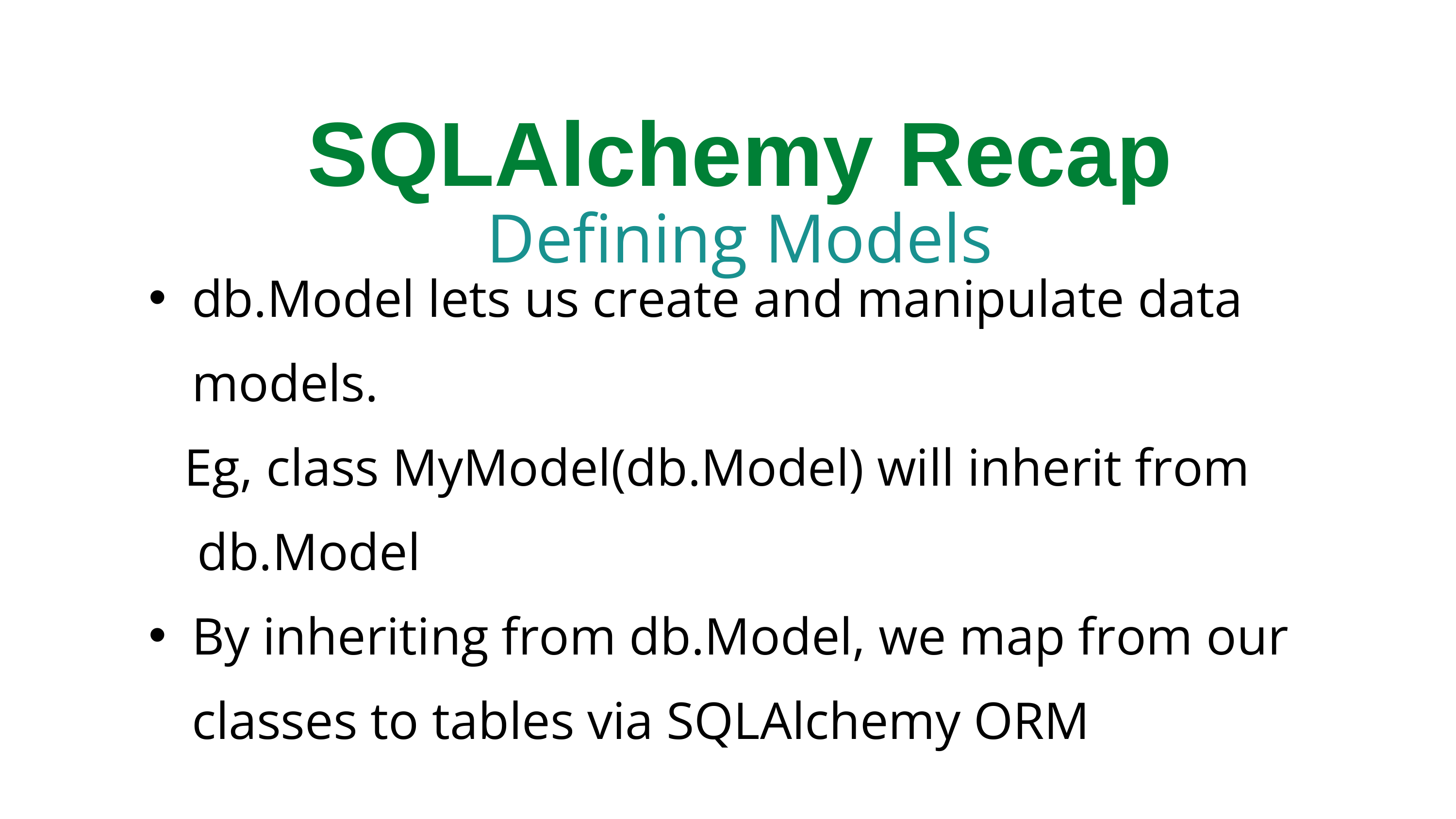

SQLAlchemy Recap
Defining Models
db.Model lets us create and manipulate data models.
      Eg, class MyModel(db.Model) will inherit from                 db.Model
By inheriting from db.Model, we map from our classes to tables via SQLAlchemy ORM